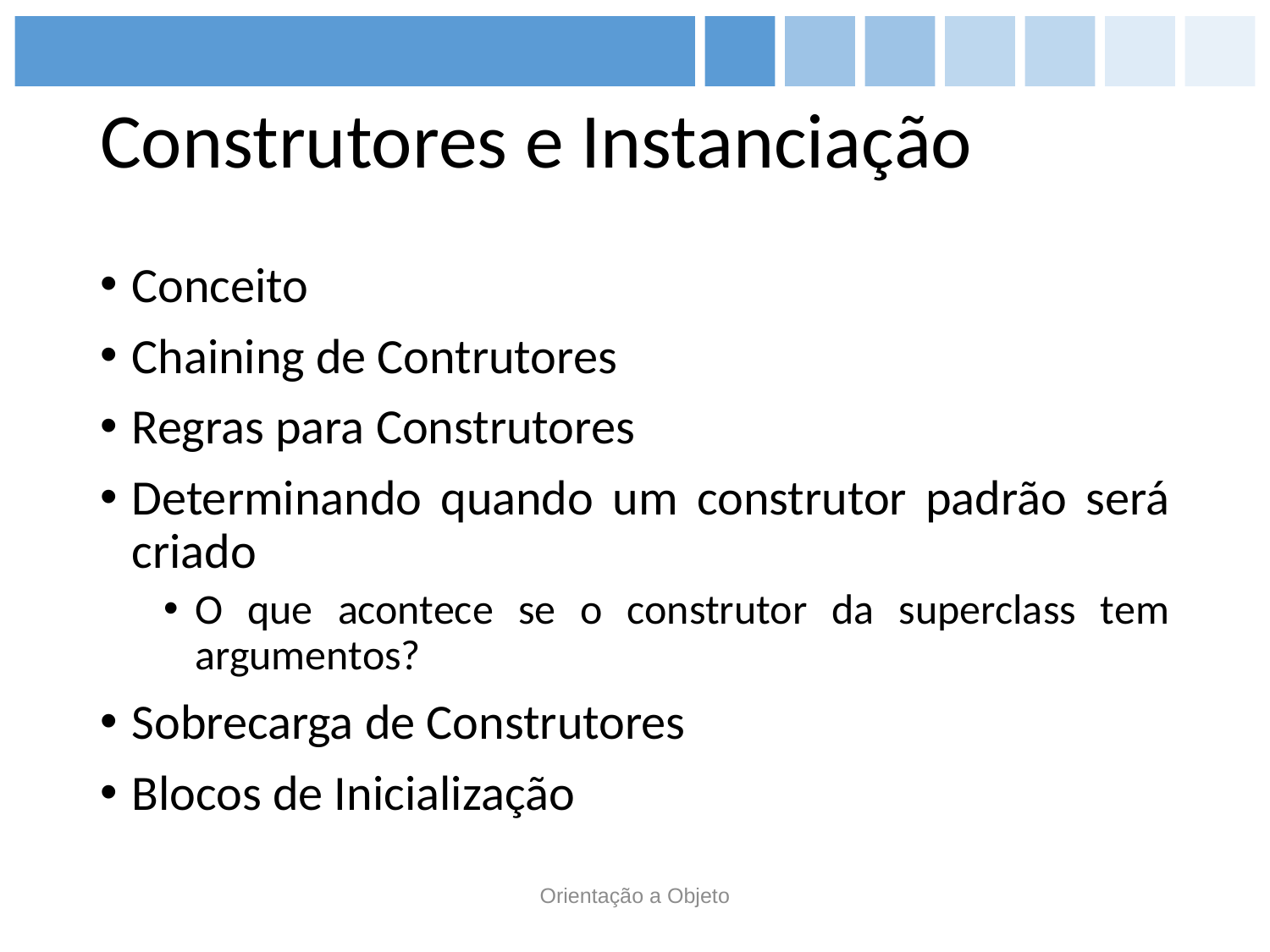

# Construtores e Instanciação
Conceito
Chaining de Contrutores
Regras para Construtores
Determinando quando um construtor padrão será criado
O que acontece se o construtor da superclass tem argumentos?
Sobrecarga de Construtores
Blocos de Inicialização
Orientação a Objeto